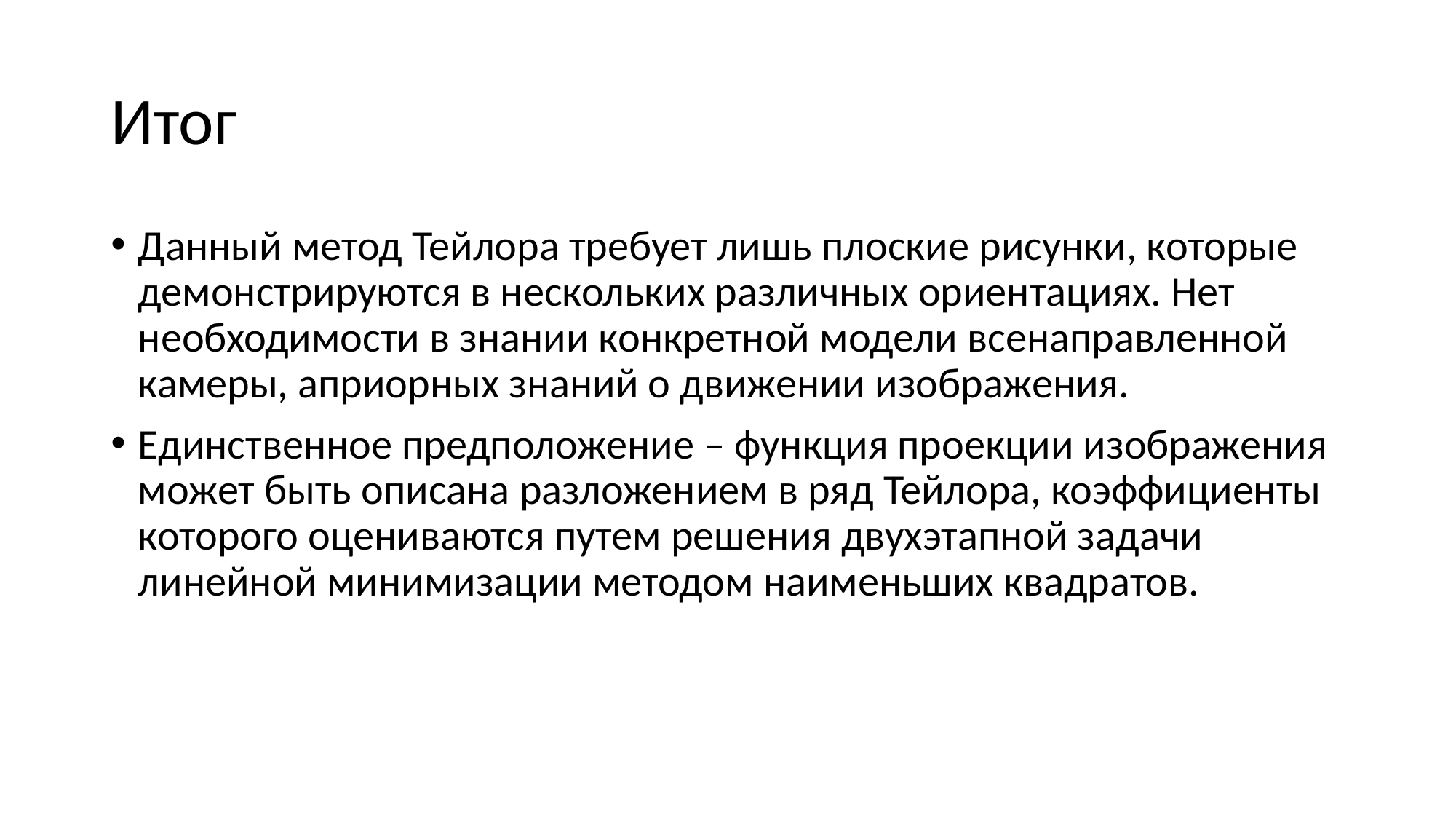

# Итог
Данный метод Тейлора требует лишь плоские рисунки, которые демонстрируются в нескольких различных ориентациях. Нет необходимости в знании конкретной модели всенаправленной камеры, априорных знаний о движении изображения.
Единственное предположение – функция проекции изображения может быть описана разложением в ряд Тейлора, коэффициенты которого оцениваются путем решения двухэтапной задачи линейной минимизации методом наименьших квадратов.